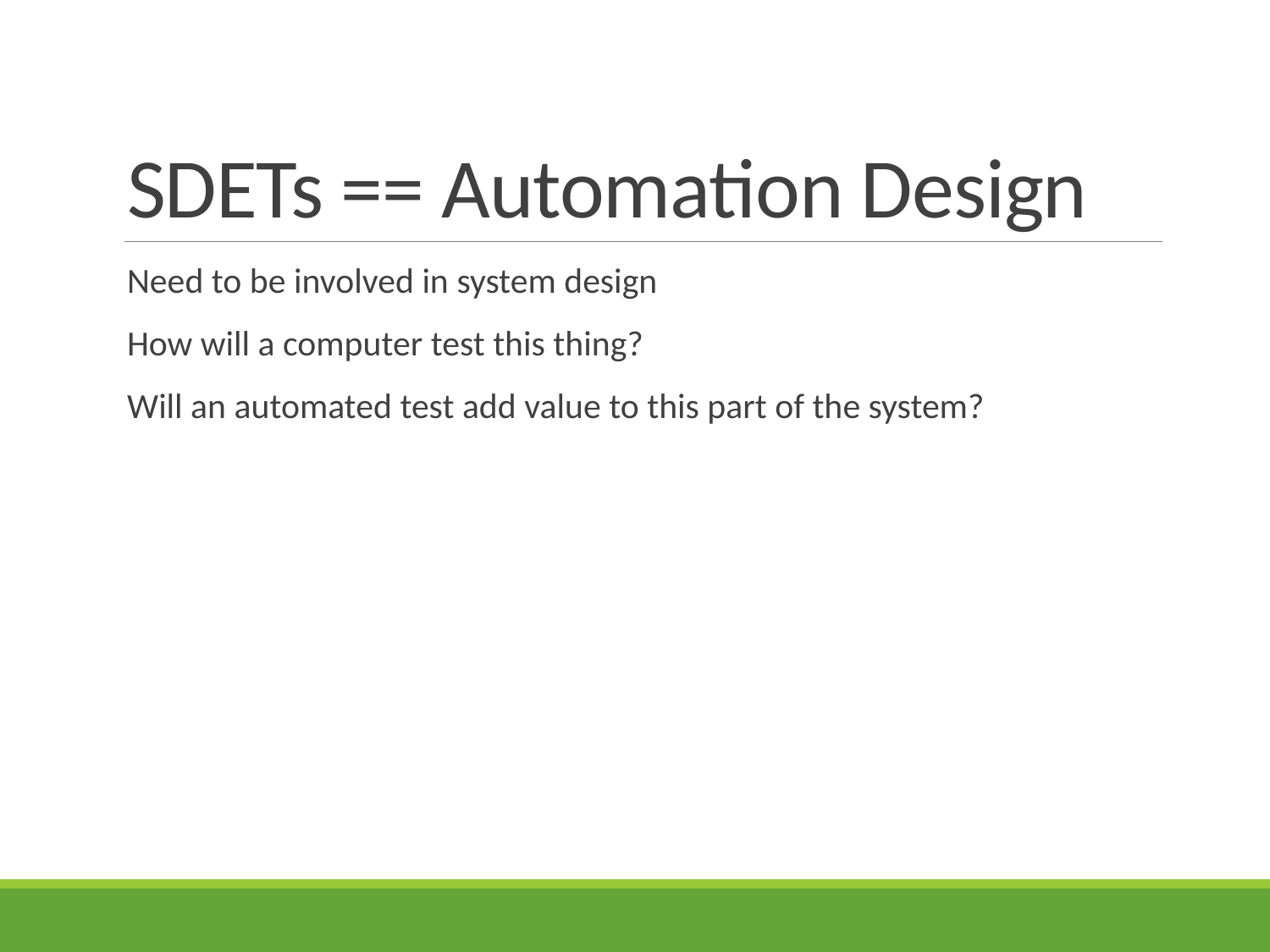

# SDETs == Automation Design
Need to be involved in system design
How will a computer test this thing?
Will an automated test add value to this part of the system?